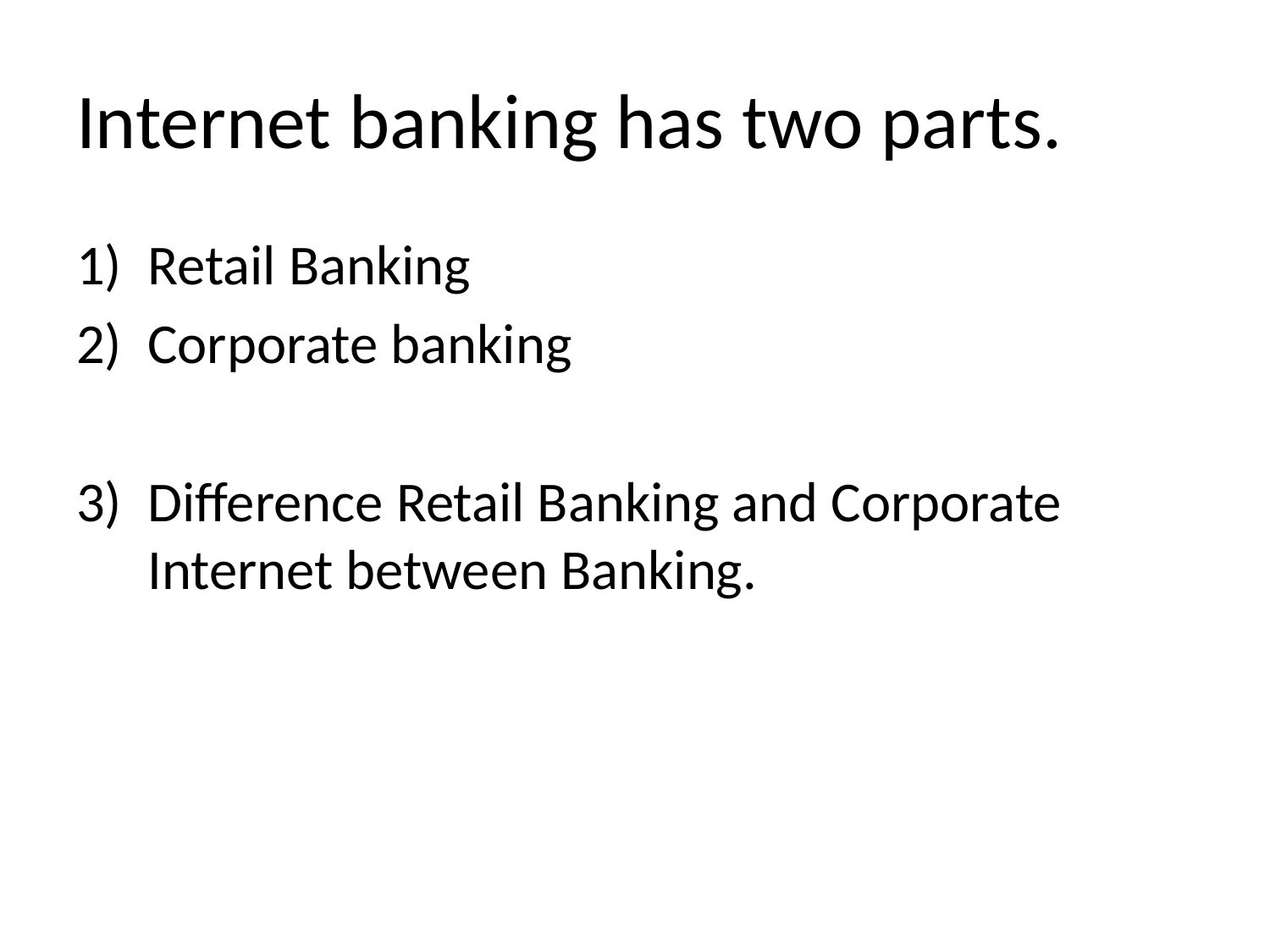

# Internet banking has two parts.
Retail Banking
Corporate banking

Difference Retail Banking and Corporate Internet between Banking.